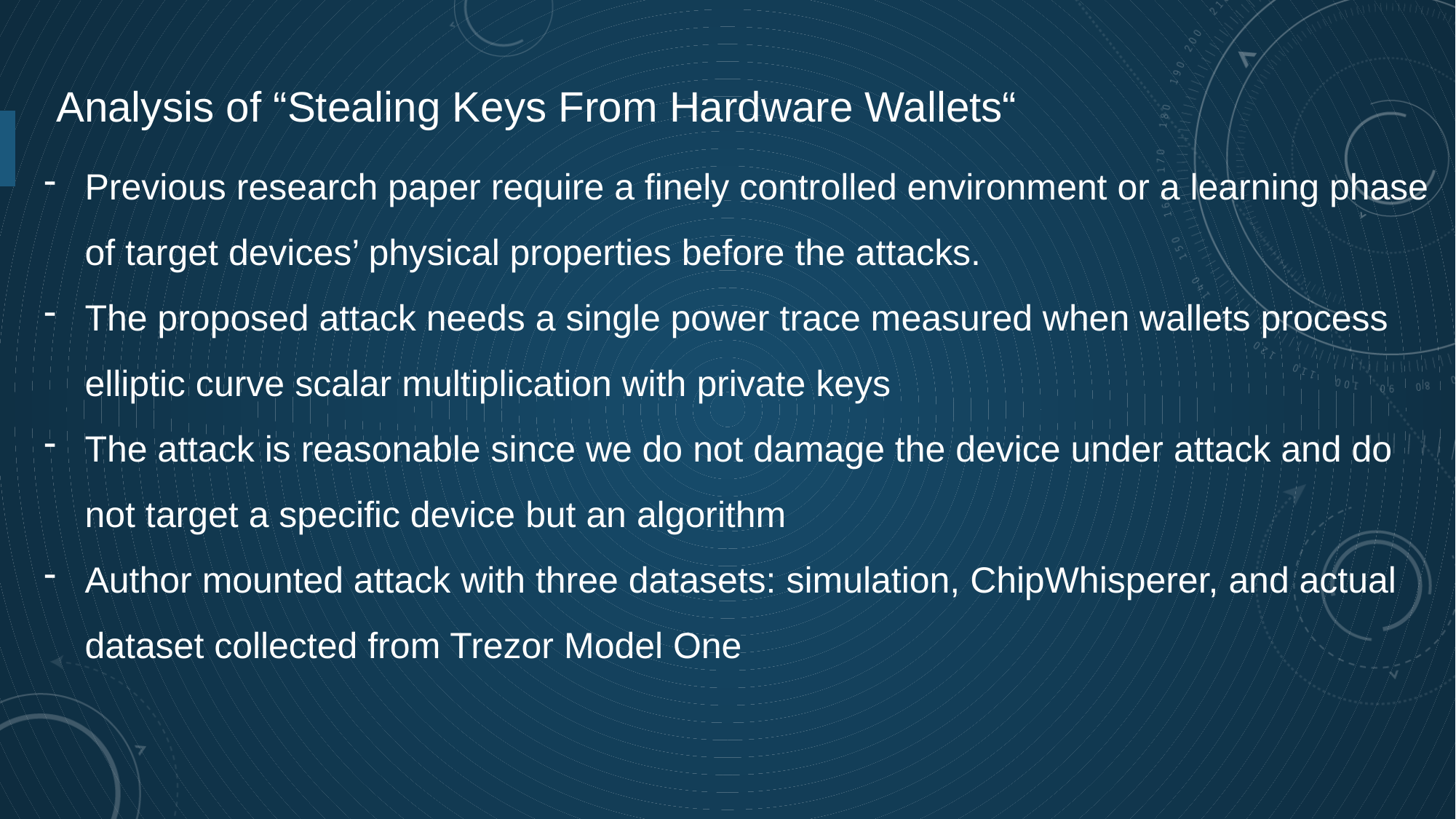

Analysis of “Stealing Keys From Hardware Wallets“

Previous research paper require a finely controlled environment or a learning phase of target devices’ physical properties before the attacks.
The proposed attack needs a single power trace measured when wallets process elliptic curve scalar multiplication with private keys
The attack is reasonable since we do not damage the device under attack and do not target a specific device but an algorithm
Author mounted attack with three datasets: simulation, ChipWhisperer, and actual dataset collected from Trezor Model One